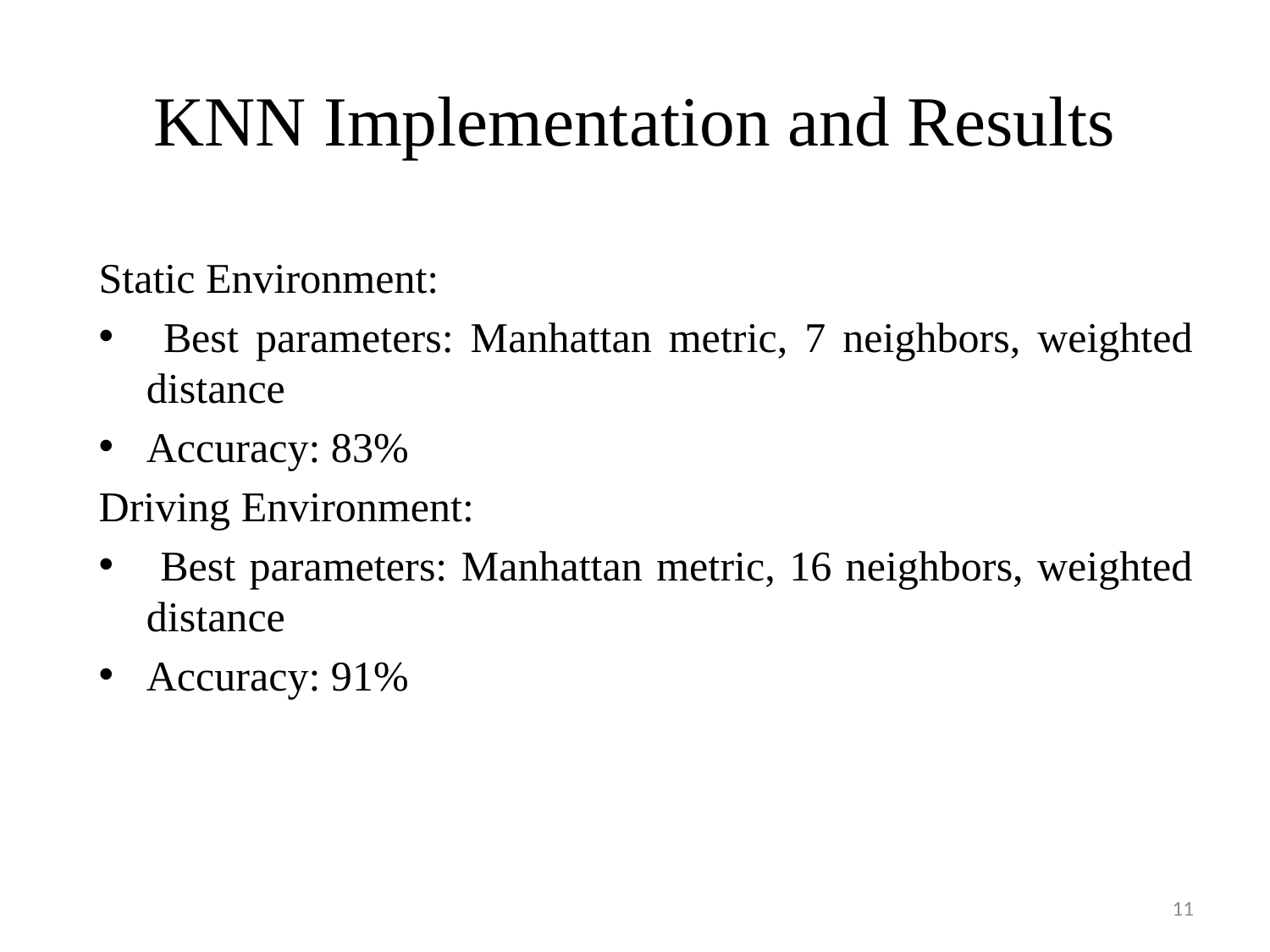

# KNN Implementation and Results
Static Environment:
 Best parameters: Manhattan metric, 7 neighbors, weighted distance
Accuracy: 83%
Driving Environment:
 Best parameters: Manhattan metric, 16 neighbors, weighted distance
Accuracy: 91%
11